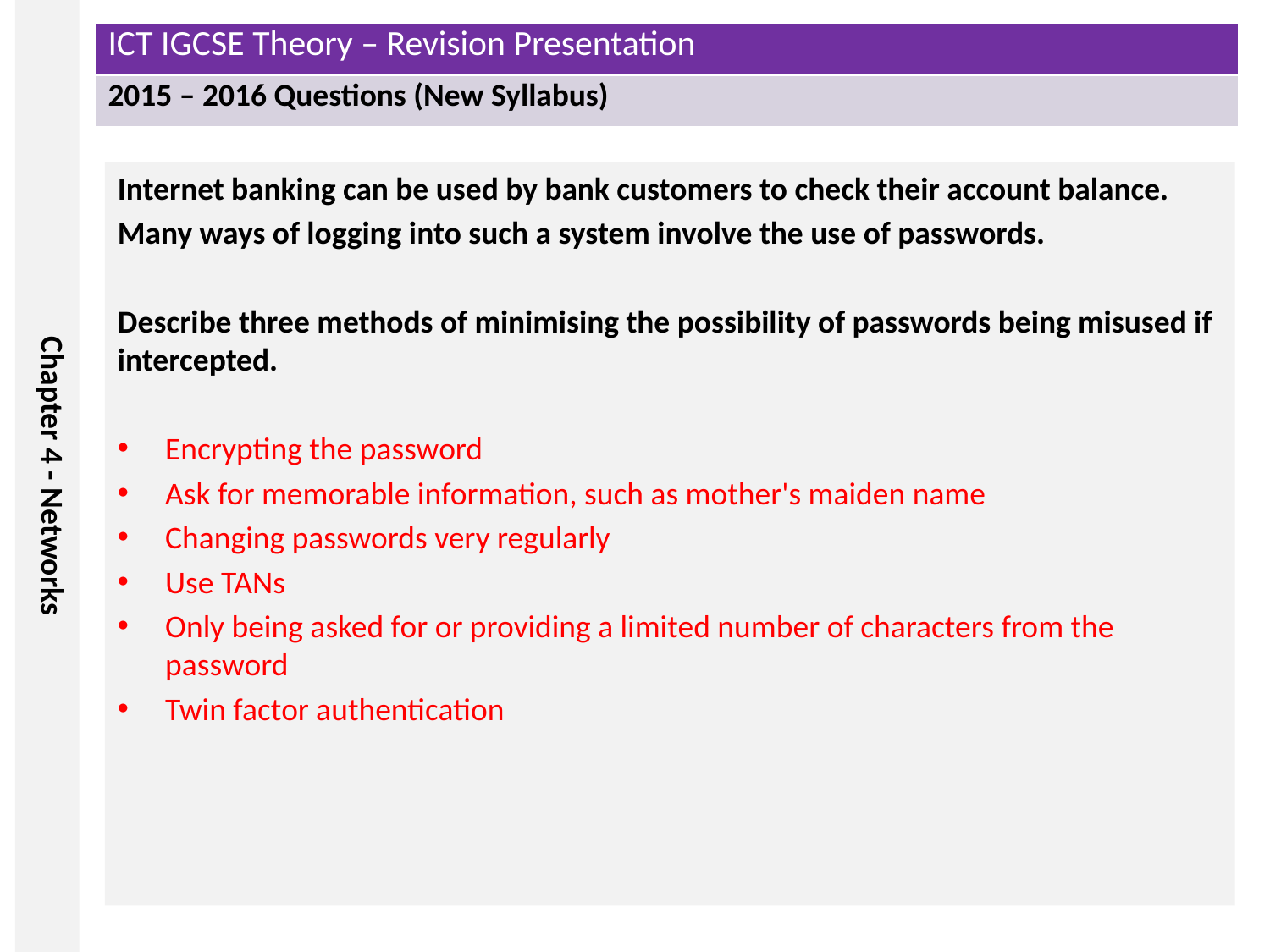

Internet banking can be used by bank customers to check their account balance.
Many ways of logging into such a system involve the use of passwords.

Describe three methods of minimising the possibility of passwords being misused if intercepted.

Encrypting the password
Ask for memorable information, such as mother's maiden name
Changing passwords very regularly
Use TANs
Only being asked for or providing a limited number of characters from the password
Twin factor authentication